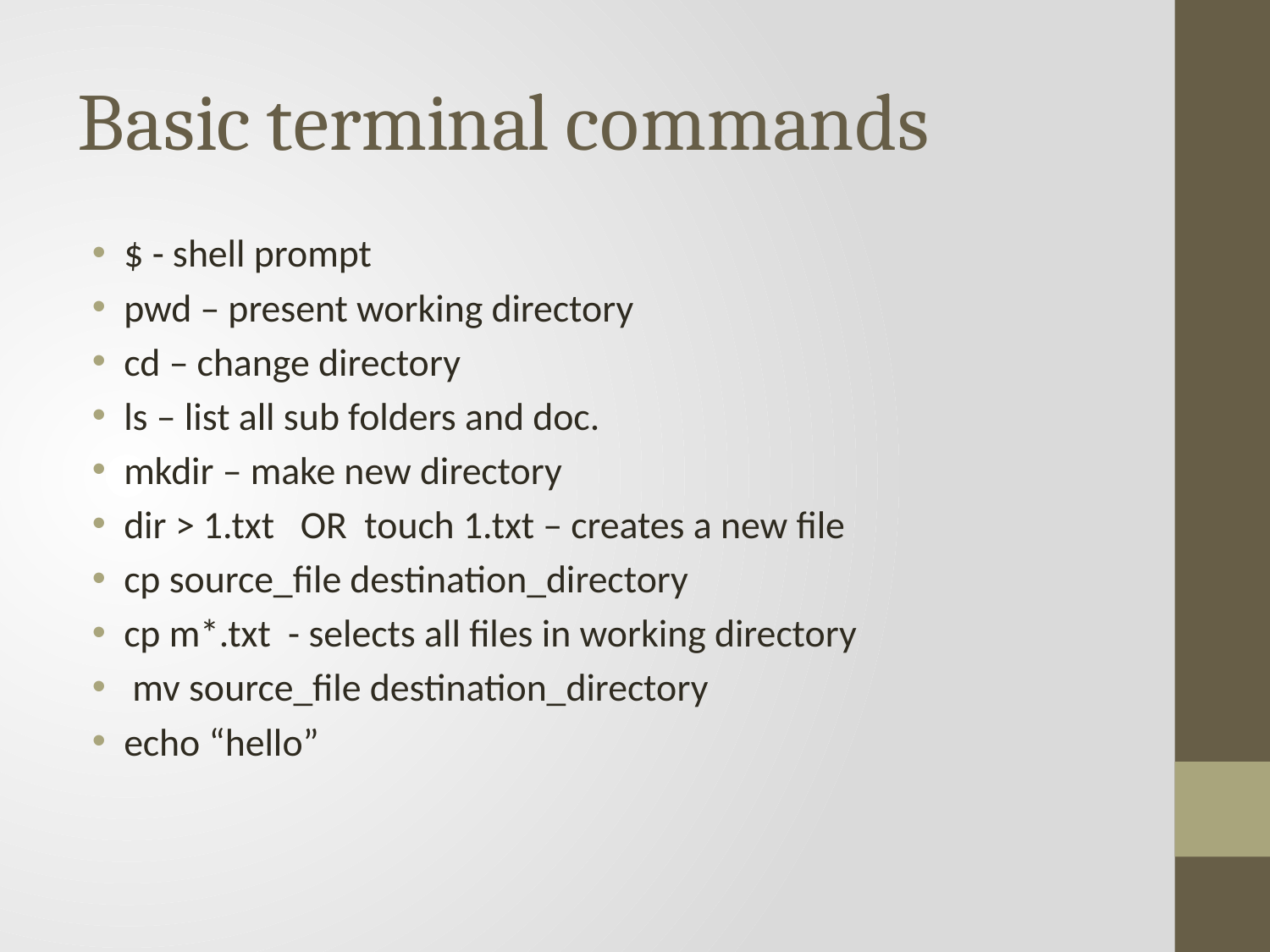

# Basic terminal commands
$ - shell prompt
pwd – present working directory
cd – change directory
ls – list all sub folders and doc.
mkdir – make new directory
dir > 1.txt   OR  touch 1.txt – creates a new file
cp source_file destination_directory
cp m*.txt  - selects all files in working directory
 mv source_file destination_directory
echo “hello”